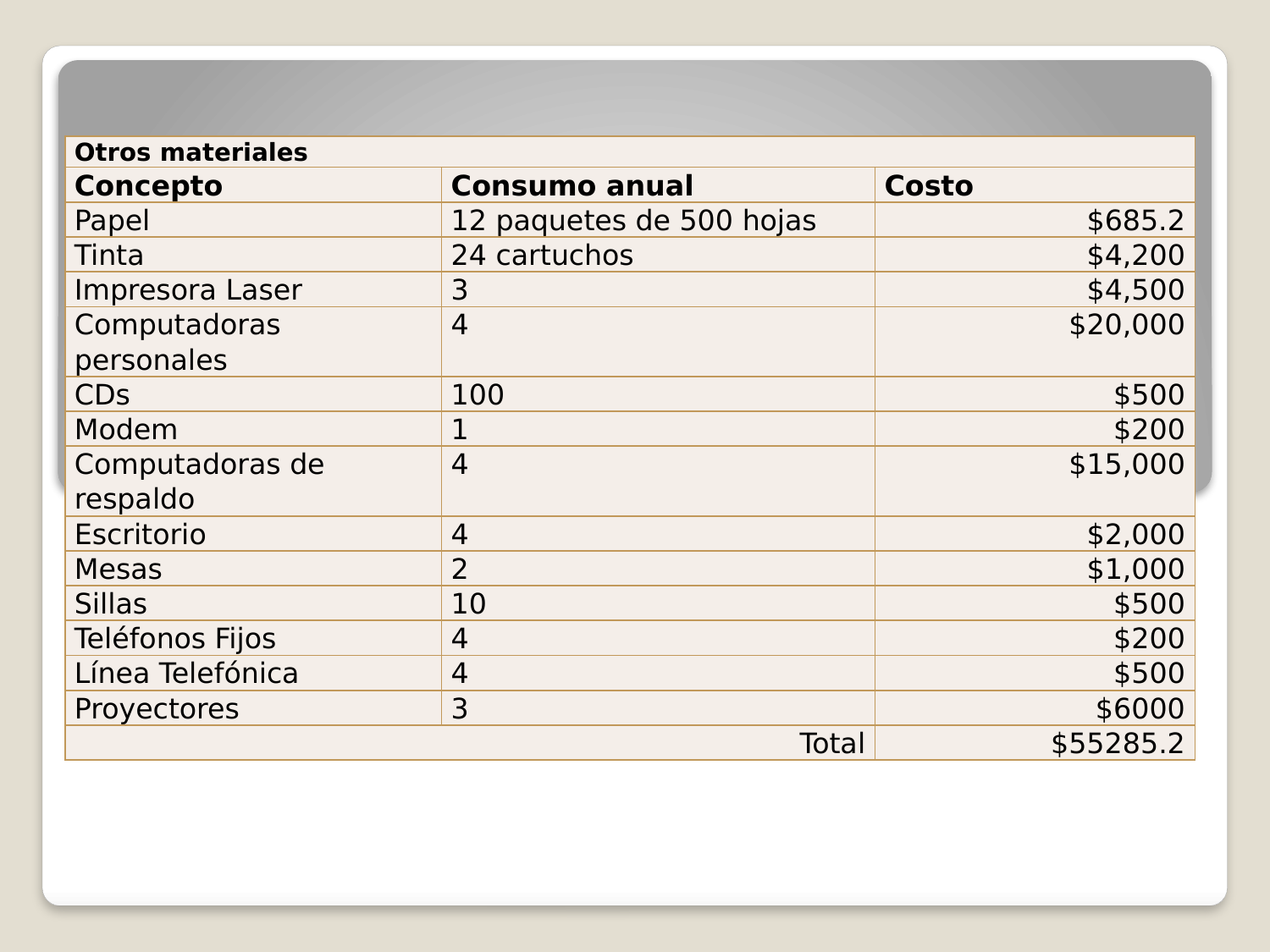

| Otros materiales |  |  |
| --- | --- | --- |
| Concepto | Consumo anual | Costo |
| Papel | 12 paquetes de 500 hojas | $685.2 |
| Tinta | 24 cartuchos | $4,200 |
| Impresora Laser | 3 | $4,500 |
| Computadoras personales | 4 | $20,000 |
| CDs | 100 | $500 |
| Modem | 1 | $200 |
| Computadoras de respaldo | 4 | $15,000 |
| Escritorio | 4 | $2,000 |
| Mesas | 2 | $1,000 |
| Sillas | 10 | $500 |
| Teléfonos Fijos | 4 | $200 |
| Línea Telefónica | 4 | $500 |
| Proyectores | 3 | $6000 |
| Total |  | $55285.2 |